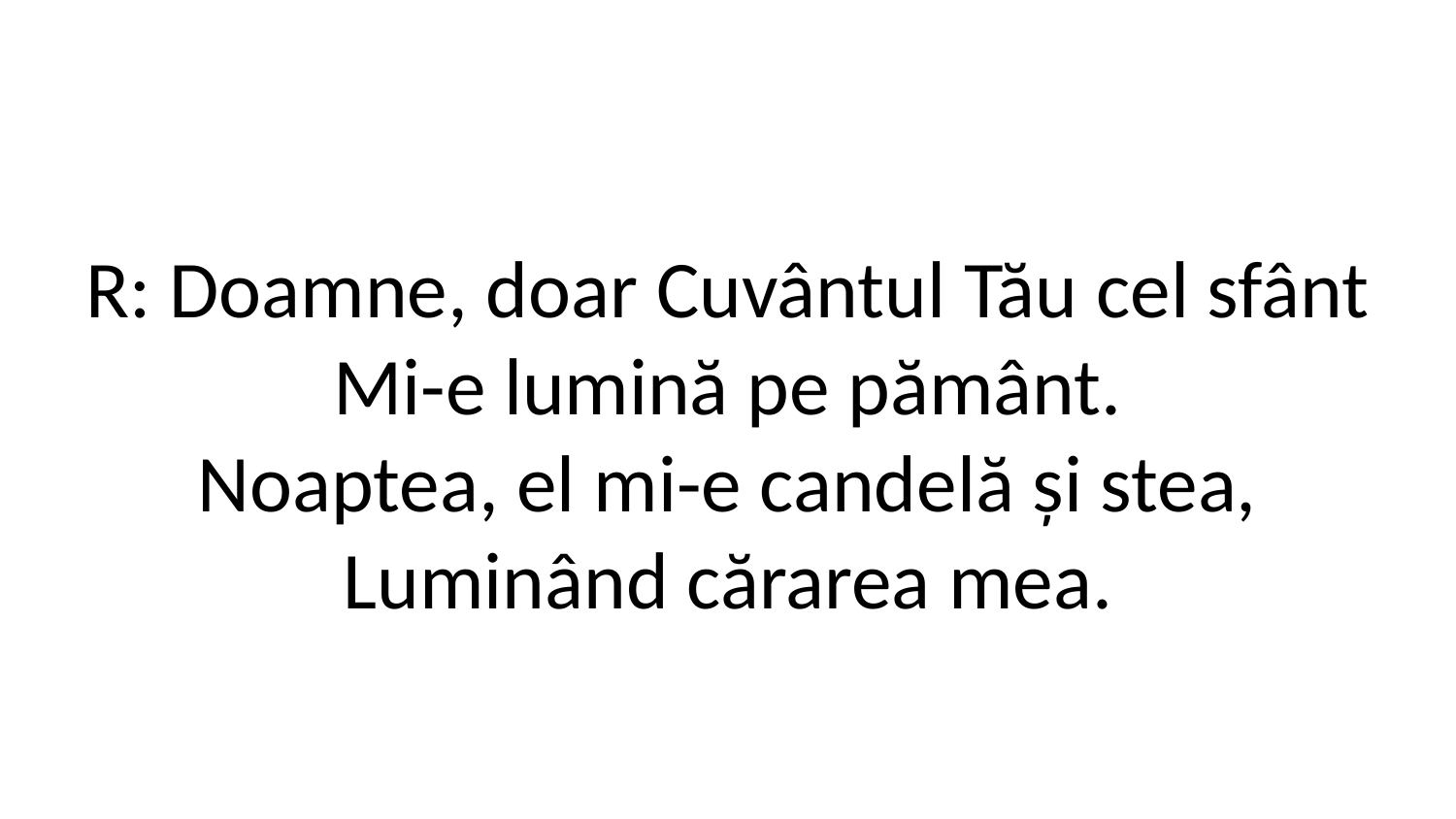

R: Doamne, doar Cuvântul Tău cel sfânt
Mi-e lumină pe pământ.
Noaptea, el mi-e candelă și stea,
Luminând cărarea mea.